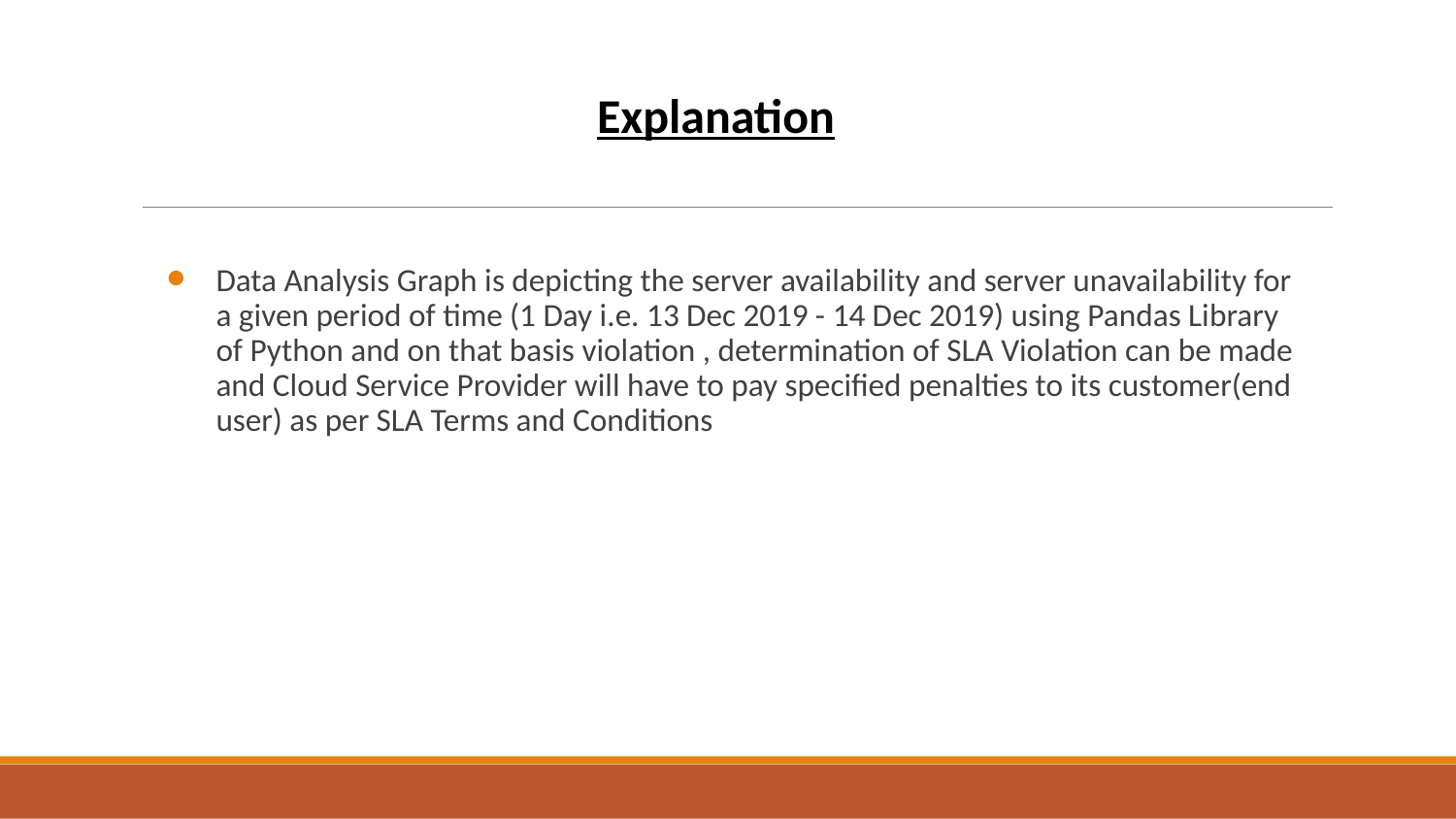

Explanation
Data Analysis Graph is depicting the server availability and server unavailability for a given period of time (1 Day i.e. 13 Dec 2019 - 14 Dec 2019) using Pandas Library of Python and on that basis violation , determination of SLA Violation can be made and Cloud Service Provider will have to pay specified penalties to its customer(end user) as per SLA Terms and Conditions